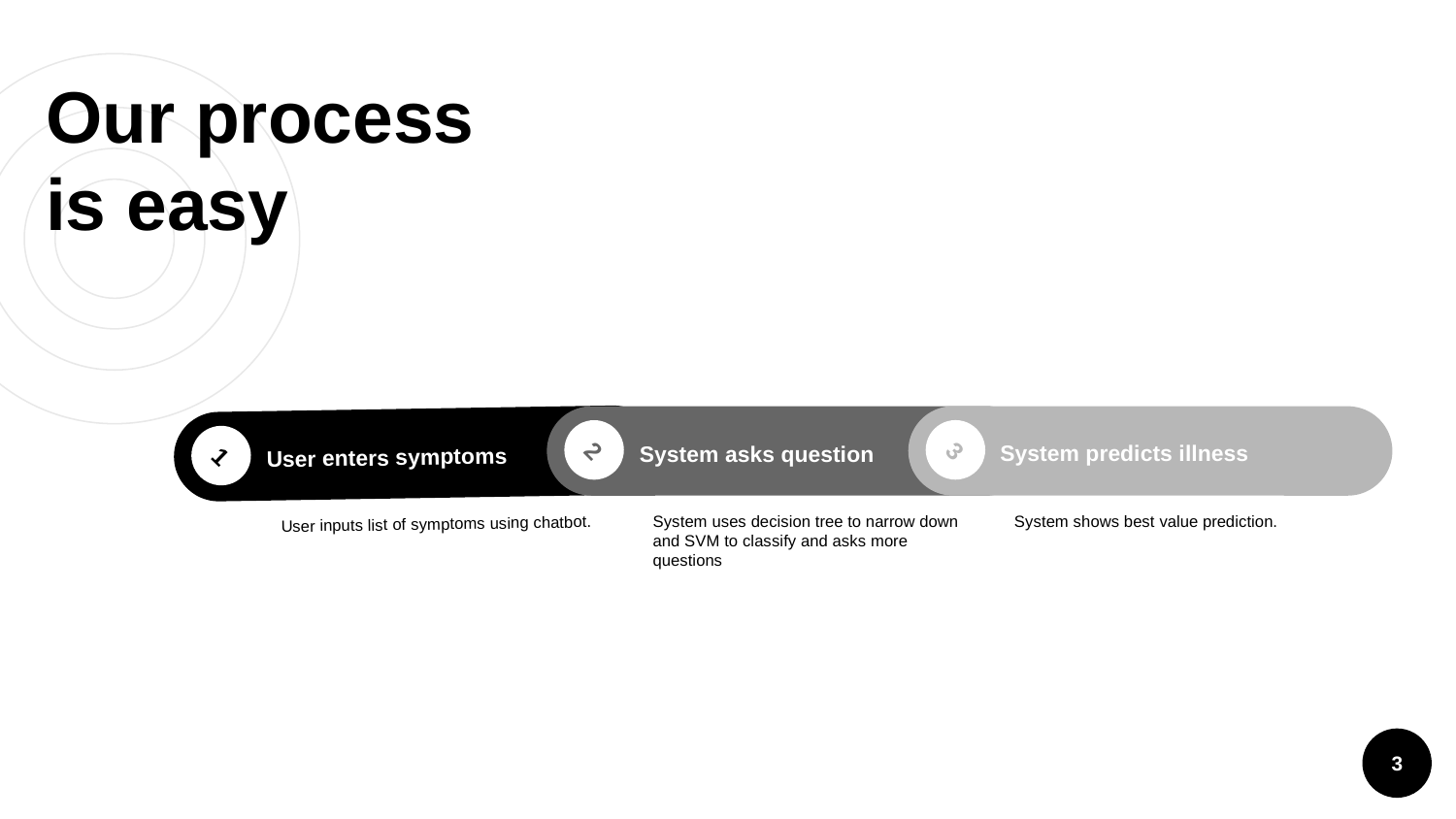

# Our process is easy

System asks question
System uses decision tree to narrow down and SVM to classify and asks more questions
2

System predicts illness
System shows best value prediction.
3

User enters symptoms
User inputs list of symptoms using chatbot.
1
3